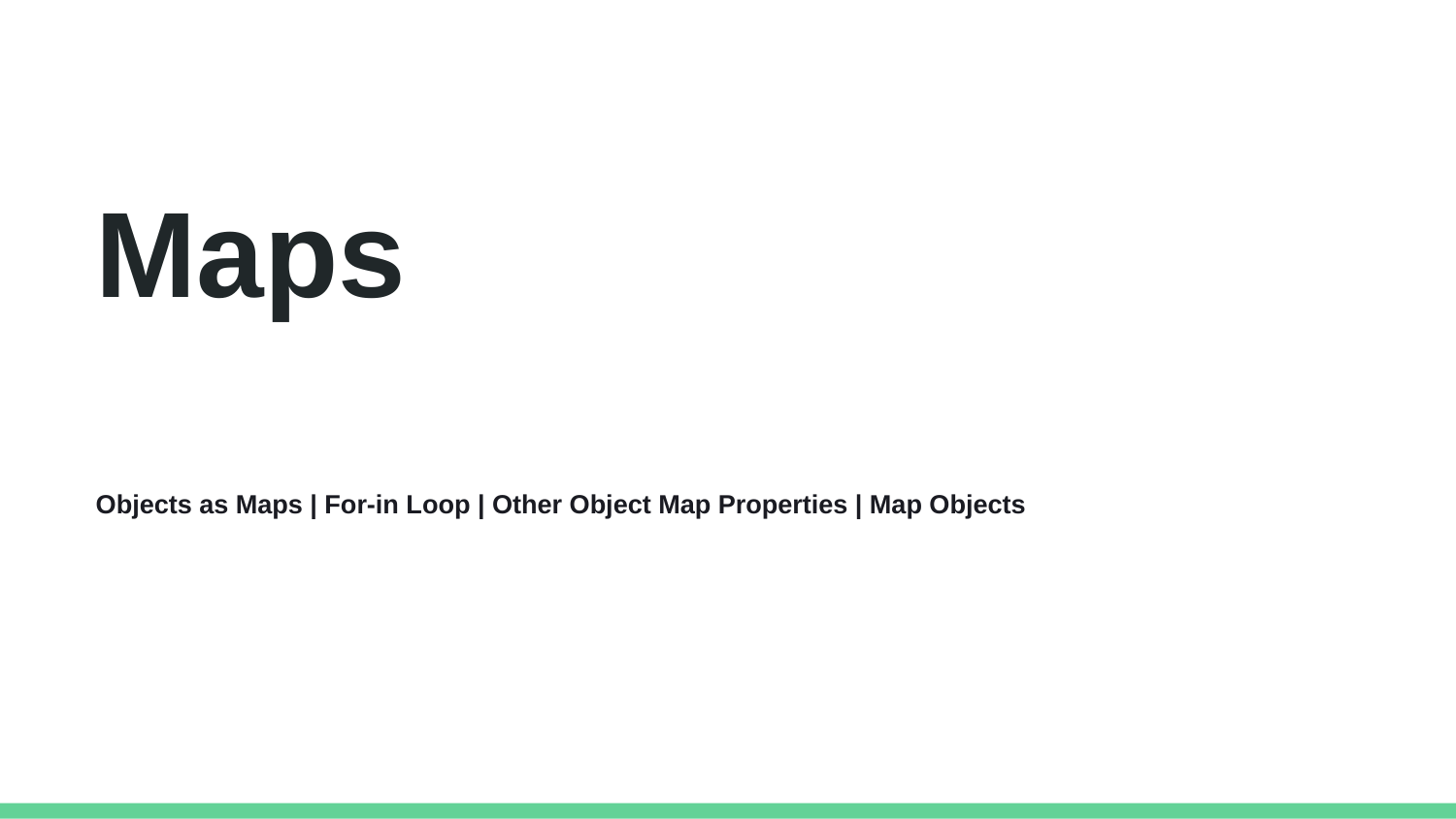

Maps
Objects as Maps | For-in Loop | Other Object Map Properties | Map Objects